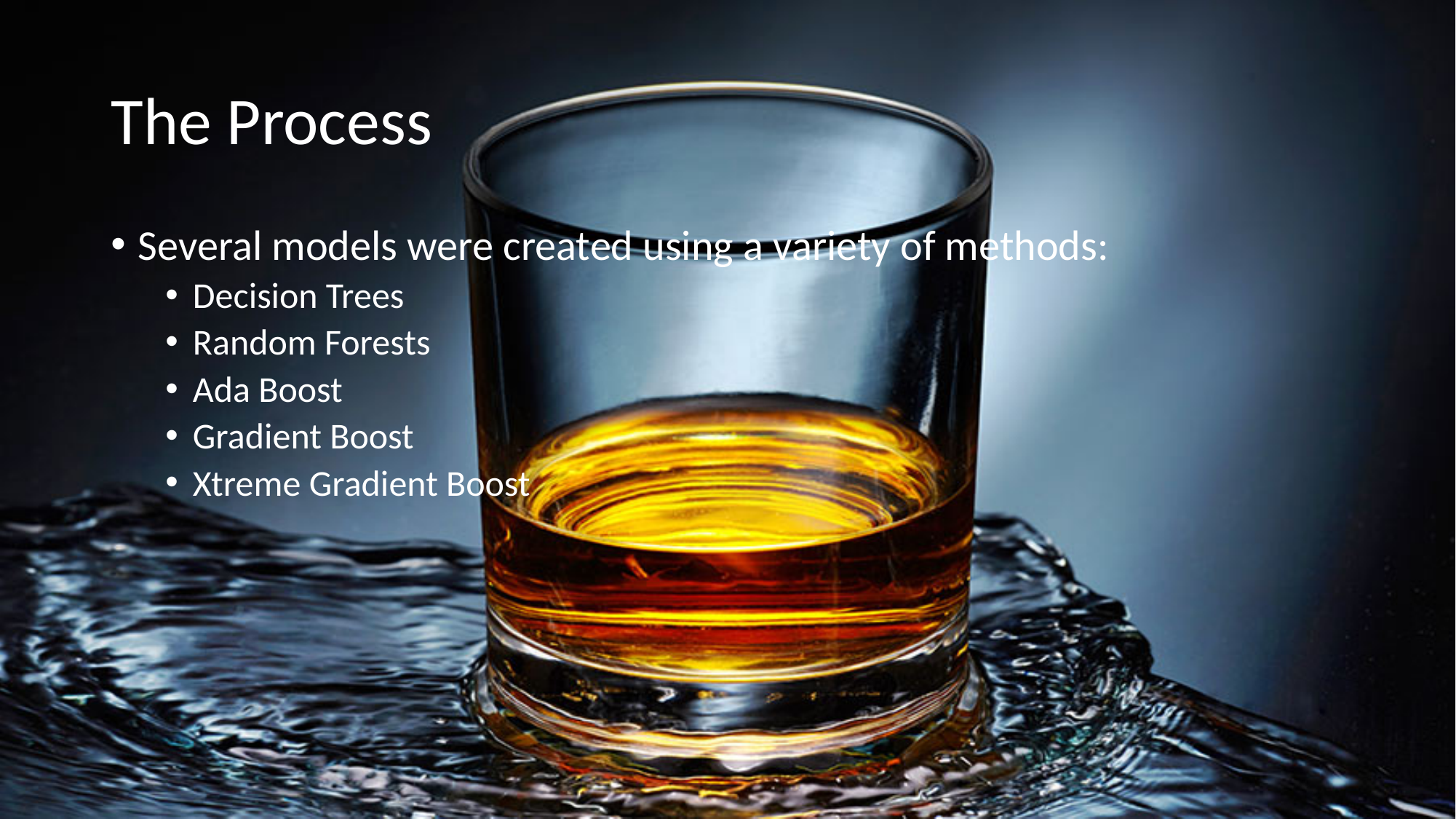

# The Process
Several models were created using a variety of methods:
Decision Trees
Random Forests
Ada Boost
Gradient Boost
Xtreme Gradient Boost